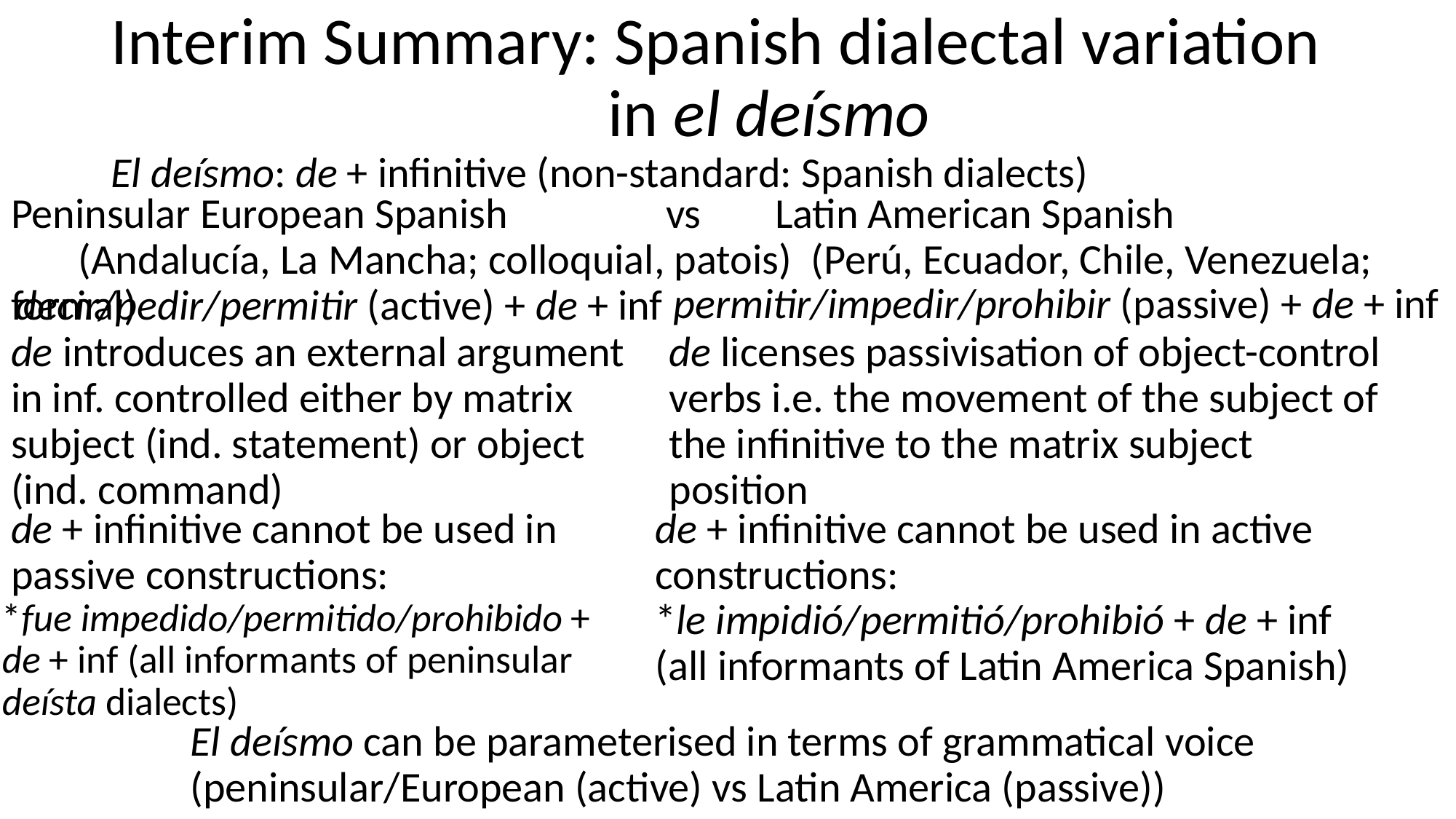

# Interim Summary: Spanish dialectal variation 				    in el deísmo
El deísmo: de + infinitive (non-standard: Spanish dialects)
Peninsular European Spanish 		vs	Latin American Spanish                                   (Andalucía, La Mancha; colloquial, patois)  (Perú, Ecuador, Chile, Venezuela; formal)
permitir/impedir/prohibir (passive) + de + inf
decir/pedir/permitir (active) + de + inf
de introduces an external argument in inf. controlled either by matrix subject (ind. statement) or object (ind. command)
de licenses passivisation of object-control verbs i.e. the movement of the subject of the infinitive to the matrix subject position
de + infinitive cannot be used in passive constructions:
de + infinitive cannot be used in active constructions:
*fue impedido/permitido/prohibido + de + inf (all informants of peninsular deísta dialects)
*le impidió/permitió/prohibió + de + inf       (all informants of Latin America Spanish)
El deísmo can be parameterised in terms of grammatical voice (peninsular/European (active) vs Latin America (passive))